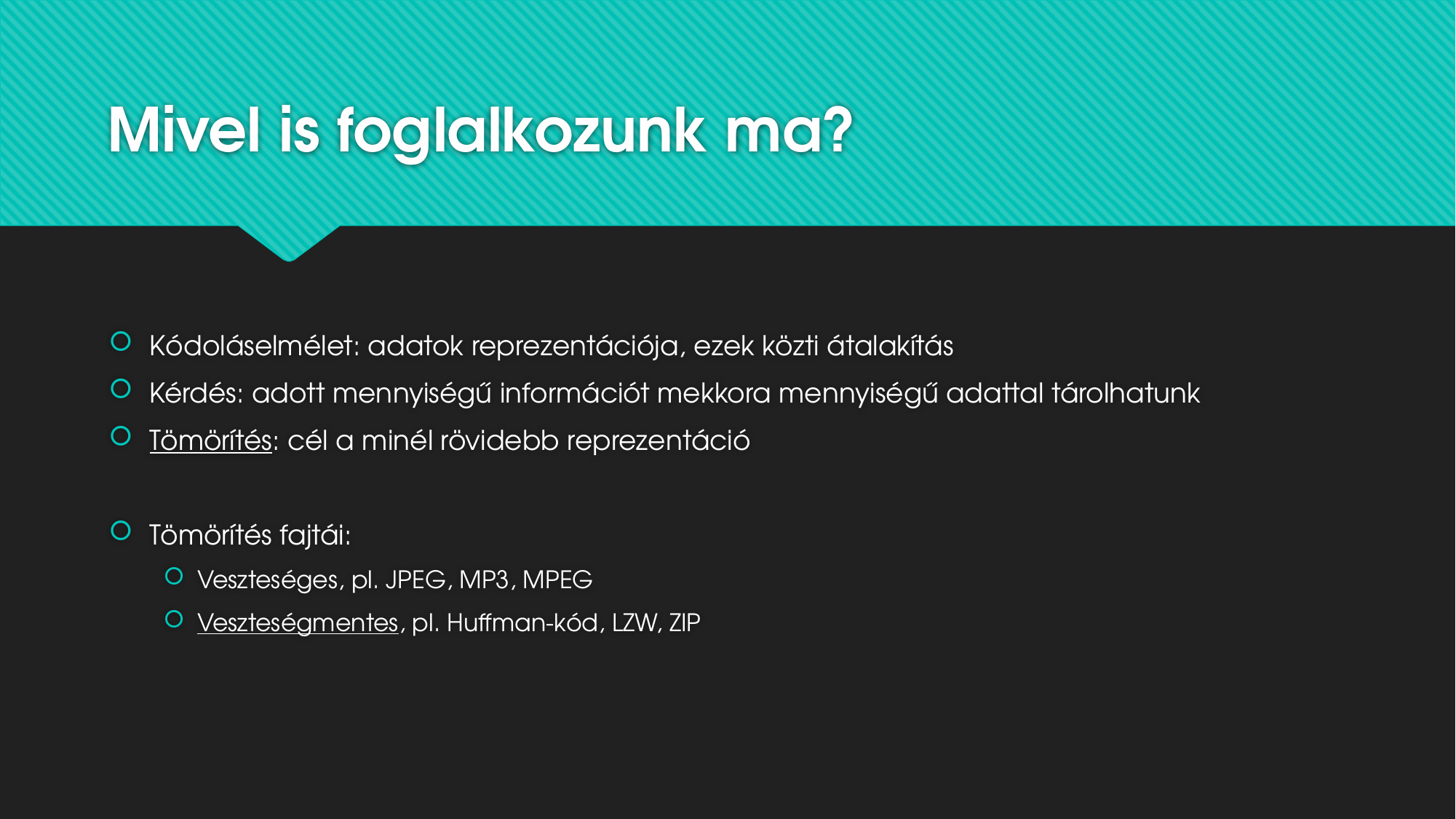

# Mivel is foglalkozunk ma?
Kódoláselmélet: adatok reprezentációja, ezek közti átalakítás
Kérdés: adott mennyiségű információt mekkora mennyiségű adattal tárolhatunk
Tömörítés: cél a minél rövidebb reprezentáció

Tömörítés fajtái:
Veszteséges, pl. JPEG, MP3, MPEG
Veszteségmentes, pl. Huffman-kód, LZW, ZIP